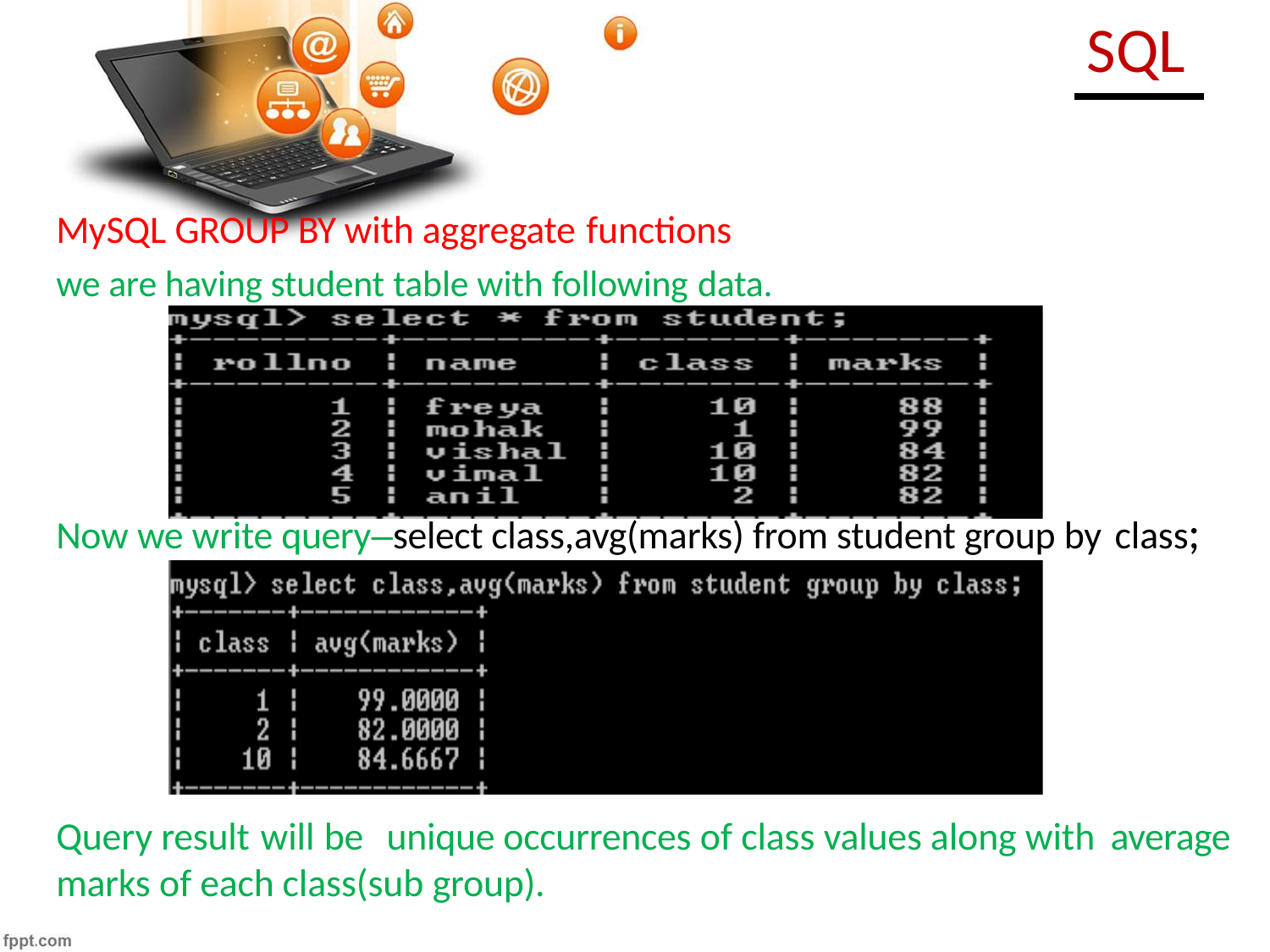

# SQL

MySQL GROUP BY with aggregate functions
we are having student table with following data.

Now we write query–select class,avg(marks) from student group by class;

Query result will be	unique occurrences of class values along with average
marks of each class(sub group).